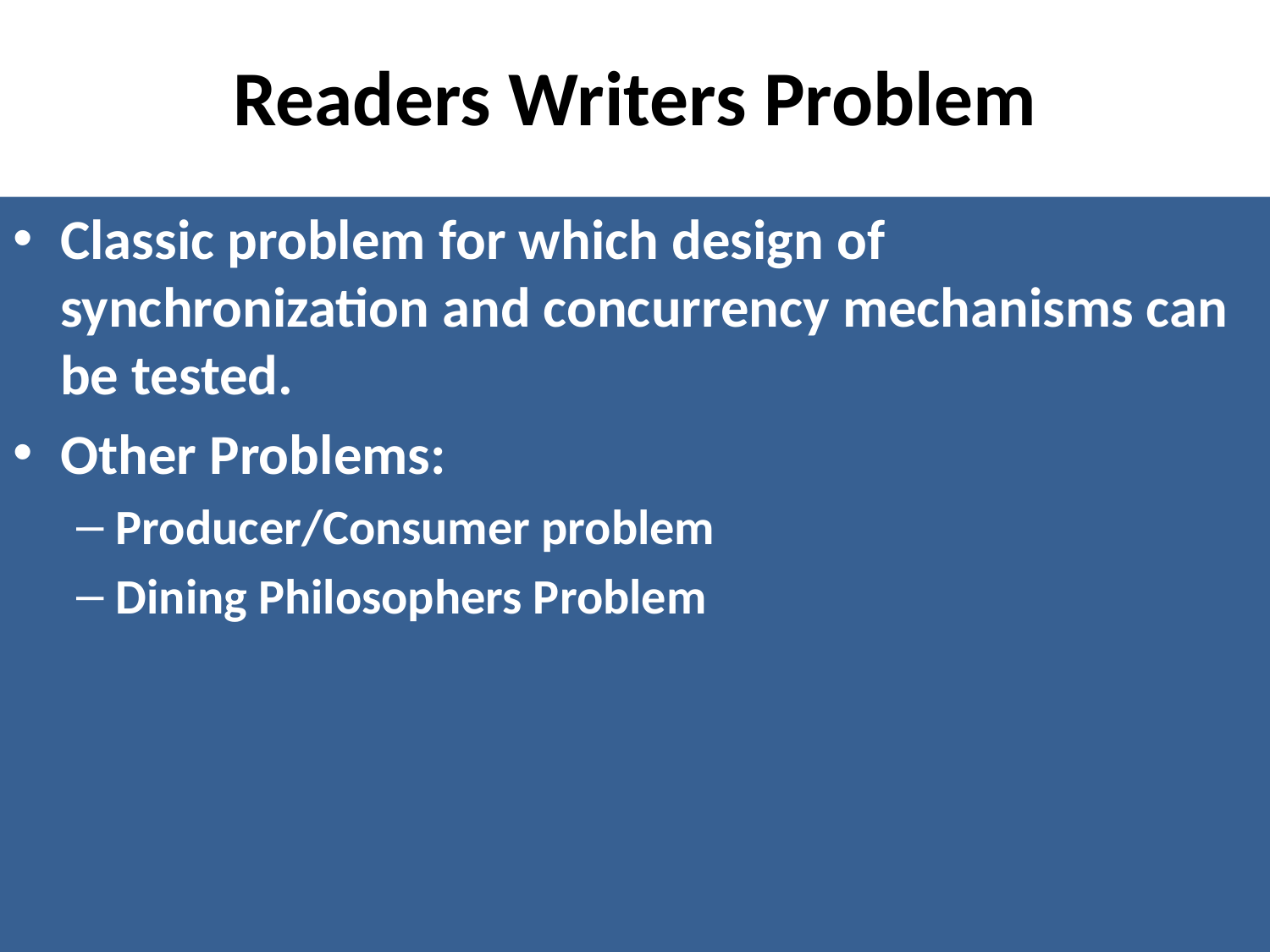

# Readers Writers Problem
Classic problem for which design of synchronization and concurrency mechanisms can be tested.
Other Problems:
Producer/Consumer problem
Dining Philosophers Problem